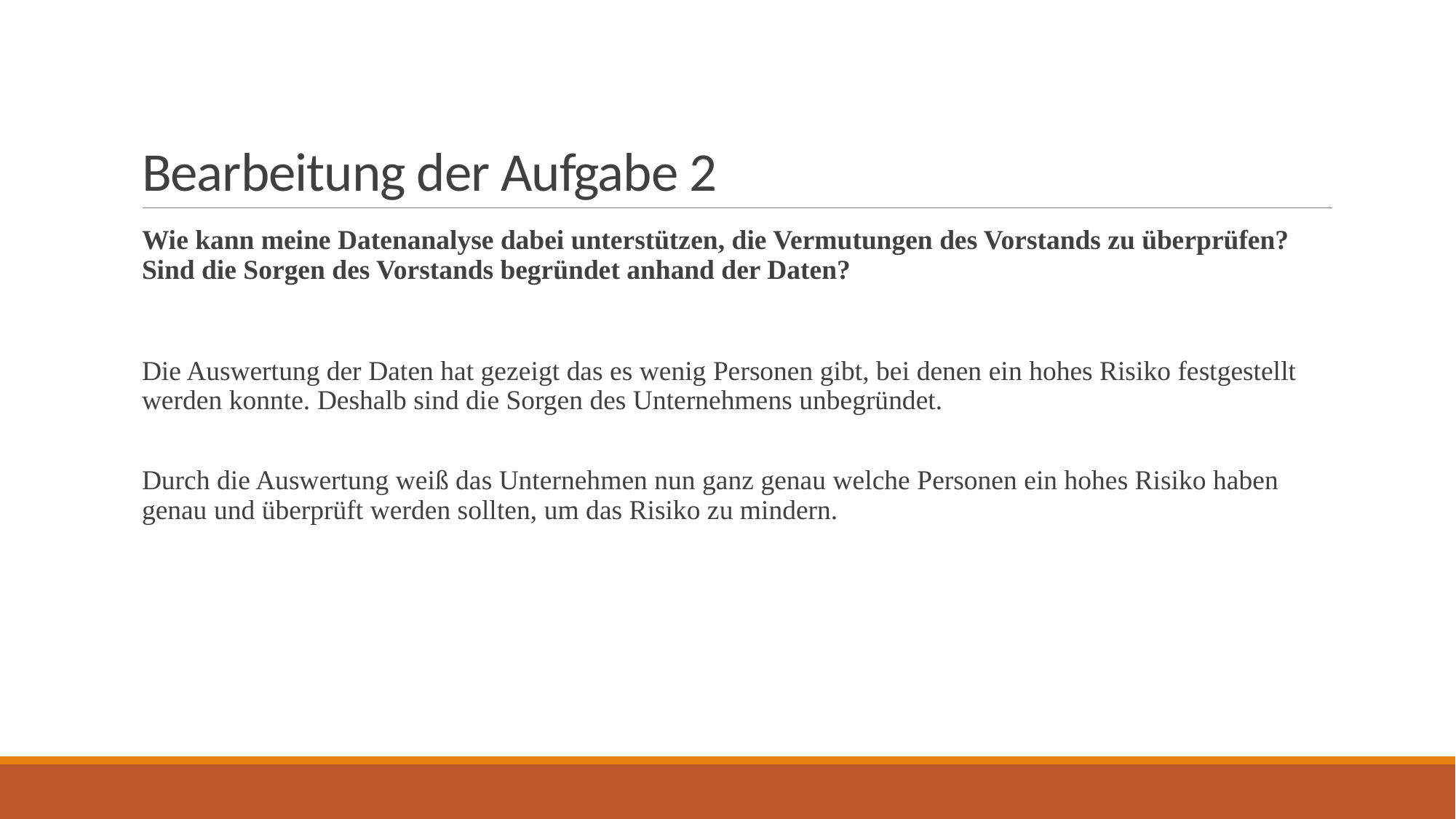

# Bearbeitung der Aufgabe 2
Wie kann meine Datenanalyse dabei unterstützen, die Vermutungen des Vorstands zu überprüfen? Sind die Sorgen des Vorstands begründet anhand der Daten?

Die Auswertung der Daten hat gezeigt das es wenig Personen gibt, bei denen ein hohes Risiko festgestellt werden konnte. Deshalb sind die Sorgen des Unternehmens unbegründet.
Durch die Auswertung weiß das Unternehmen nun ganz genau welche Personen ein hohes Risiko haben genau und überprüft werden sollten, um das Risiko zu mindern.